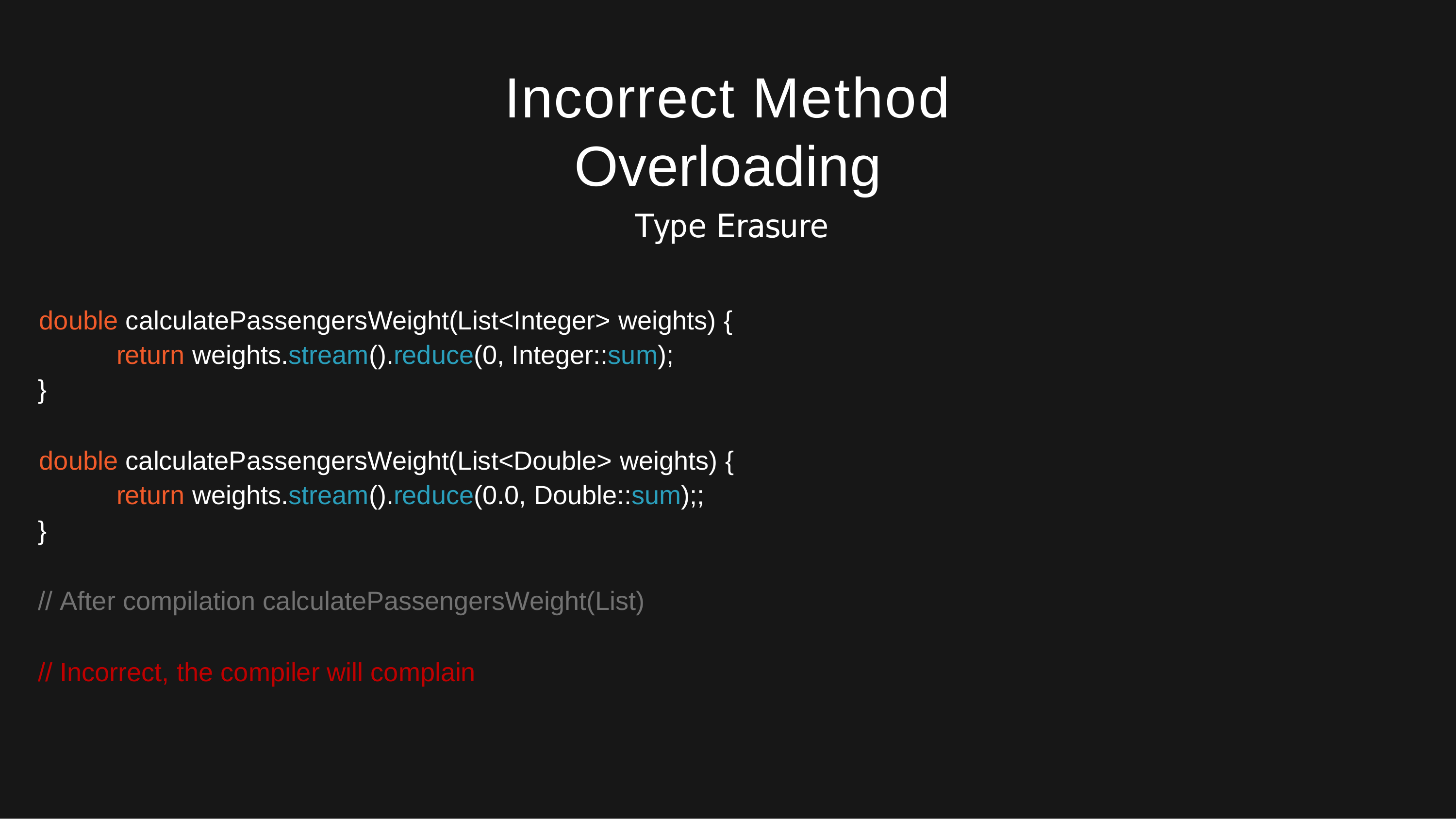

# Incorrect Method Overloading
Type Erasure
double calculatePassengersWeight(List<Integer> weights) {  return weights.stream().reduce(0, Integer::sum);
}

double calculatePassengersWeight(List<Double> weights) {  return weights.stream().reduce(0.0, Double::sum);;
}

// After compilation calculatePassengersWeight(List)

// Incorrect, the compiler will complain
11